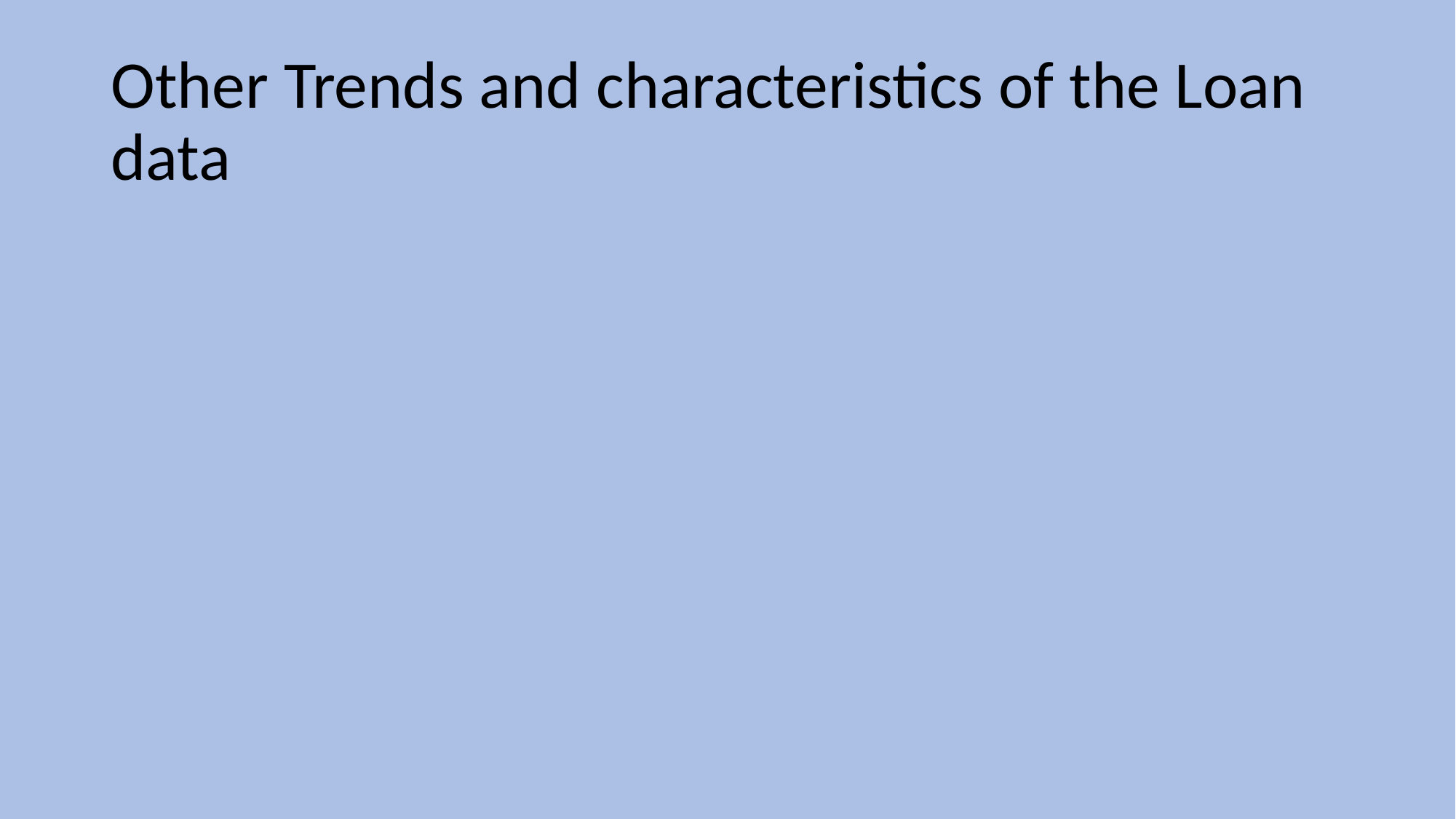

# Other Trends and characteristics of the Loan data